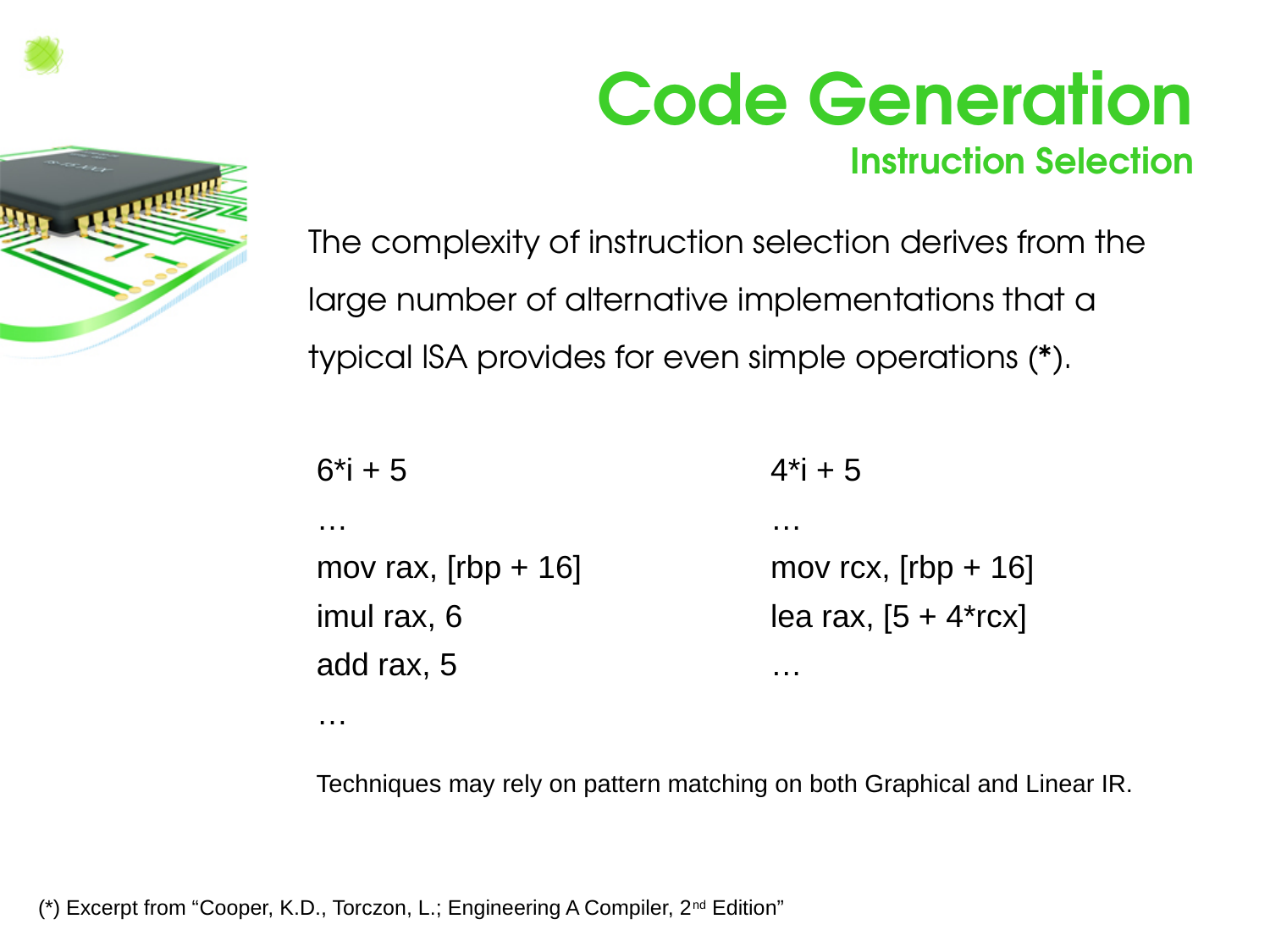

# Code Generation Instruction Selection
The complexity of instruction selection derives from the large number of alternative implementations that a typical ISA provides for even simple operations (*).
6*i + 5
…
mov rax, [rbp + 16]
imul rax, 6
add rax, 5
…
4*i + 5
…
mov rcx, [rbp + 16]
lea rax, [5 + 4*rcx]
…
Techniques may rely on pattern matching on both Graphical and Linear IR.
(*) Excerpt from “Cooper, K.D., Torczon, L.; Engineering A Compiler, 2nd Edition”